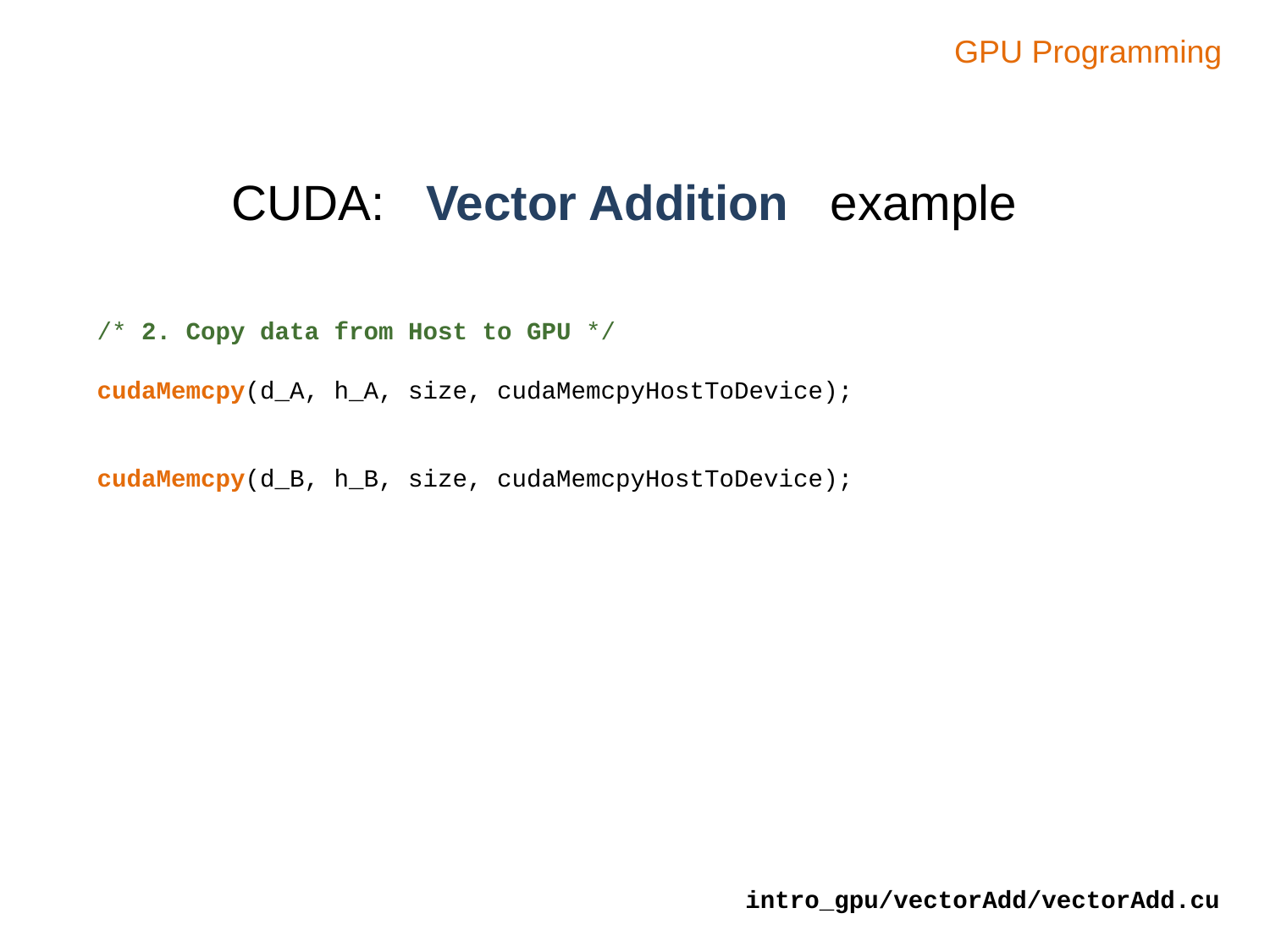

GPU Programming
CUDA:   Vector Addition   example
/* 2. Copy data from Host to GPU */

cudaMemcpy(d_A, h_A, size, cudaMemcpyHostToDevice);

cudaMemcpy(d_B, h_B, size, cudaMemcpyHostToDevice);

intro_gpu/vectorAdd/vectorAdd.cu